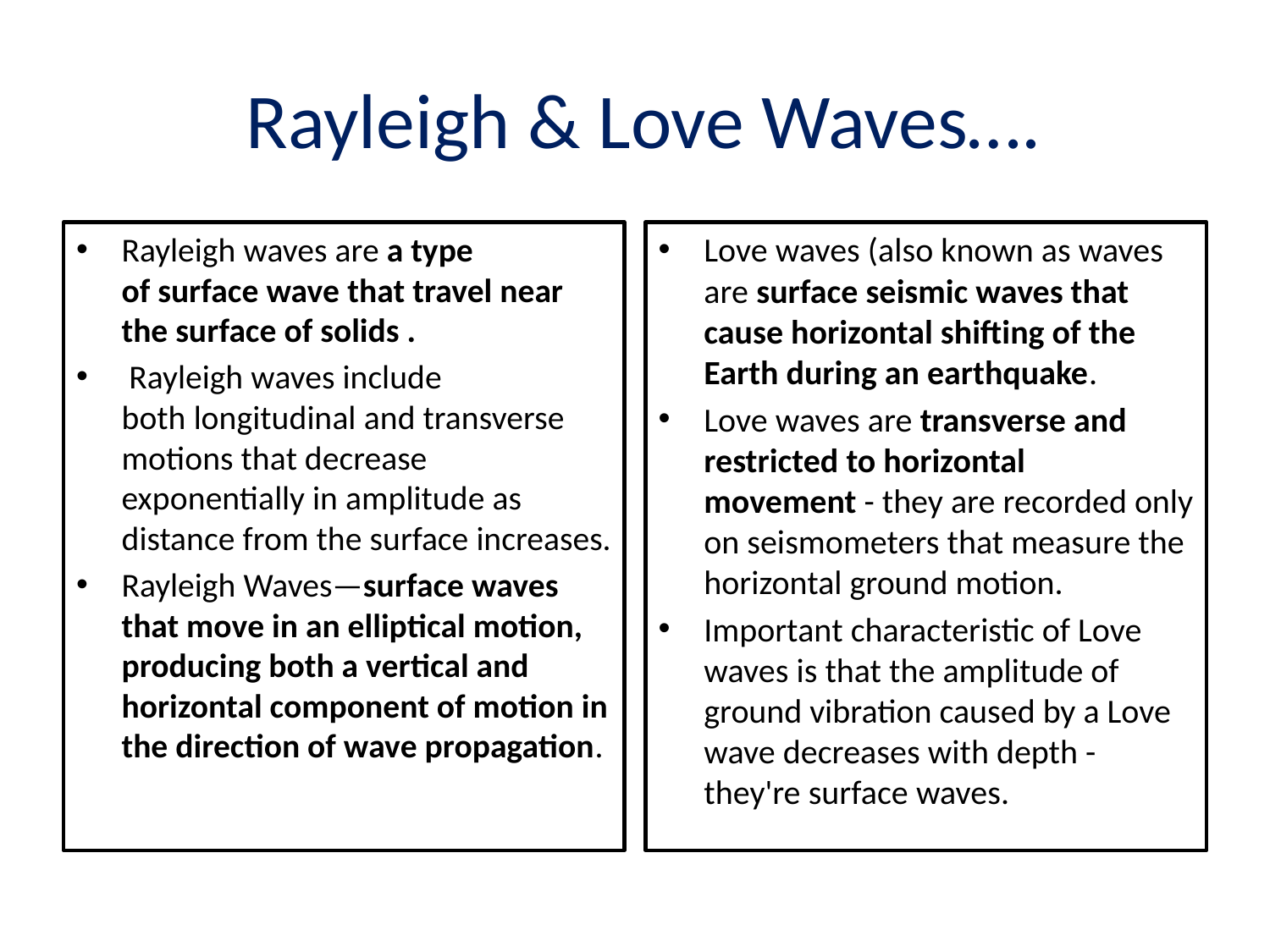

# Rayleigh & Love Waves….
Rayleigh waves are a type of surface wave that travel near the surface of solids .
 Rayleigh waves include both longitudinal and transverse motions that decrease exponentially in amplitude as distance from the surface increases.
Rayleigh Waves—surface waves that move in an elliptical motion, producing both a vertical and horizontal component of motion in the direction of wave propagation.
Love waves (also known as waves are surface seismic waves that cause horizontal shifting of the Earth during an earthquake.
Love waves are transverse and restricted to horizontal movement - they are recorded only on seismometers that measure the horizontal ground motion.
Important characteristic of Love waves is that the amplitude of ground vibration caused by a Love wave decreases with depth - they're surface waves.